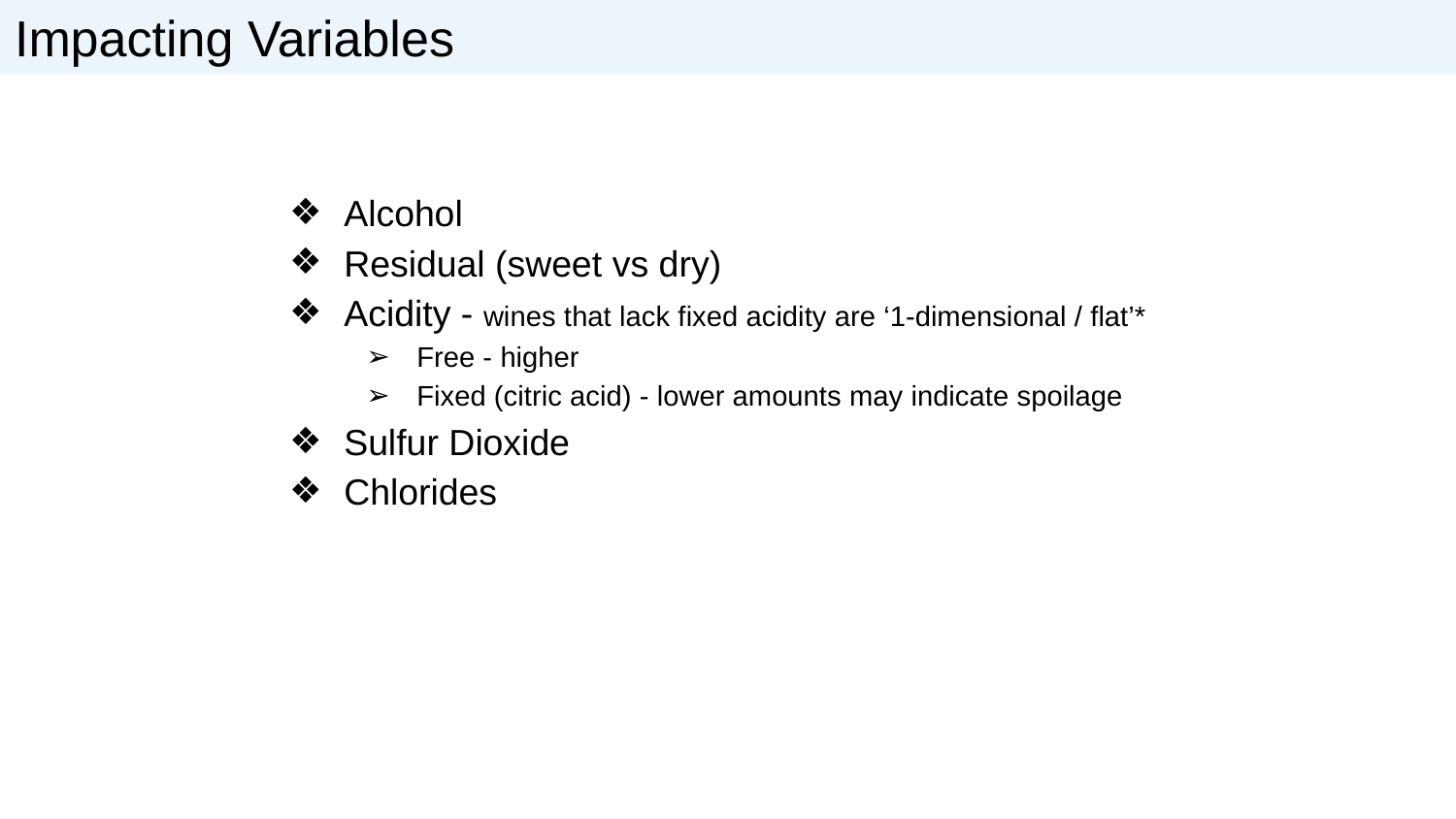

Impacting Variables
Alcohol
Residual (sweet vs dry)
Acidity - wines that lack fixed acidity are ‘1-dimensional / flat’*
Free - higher
Fixed (citric acid) - lower amounts may indicate spoilage
Sulfur Dioxide
Chlorides